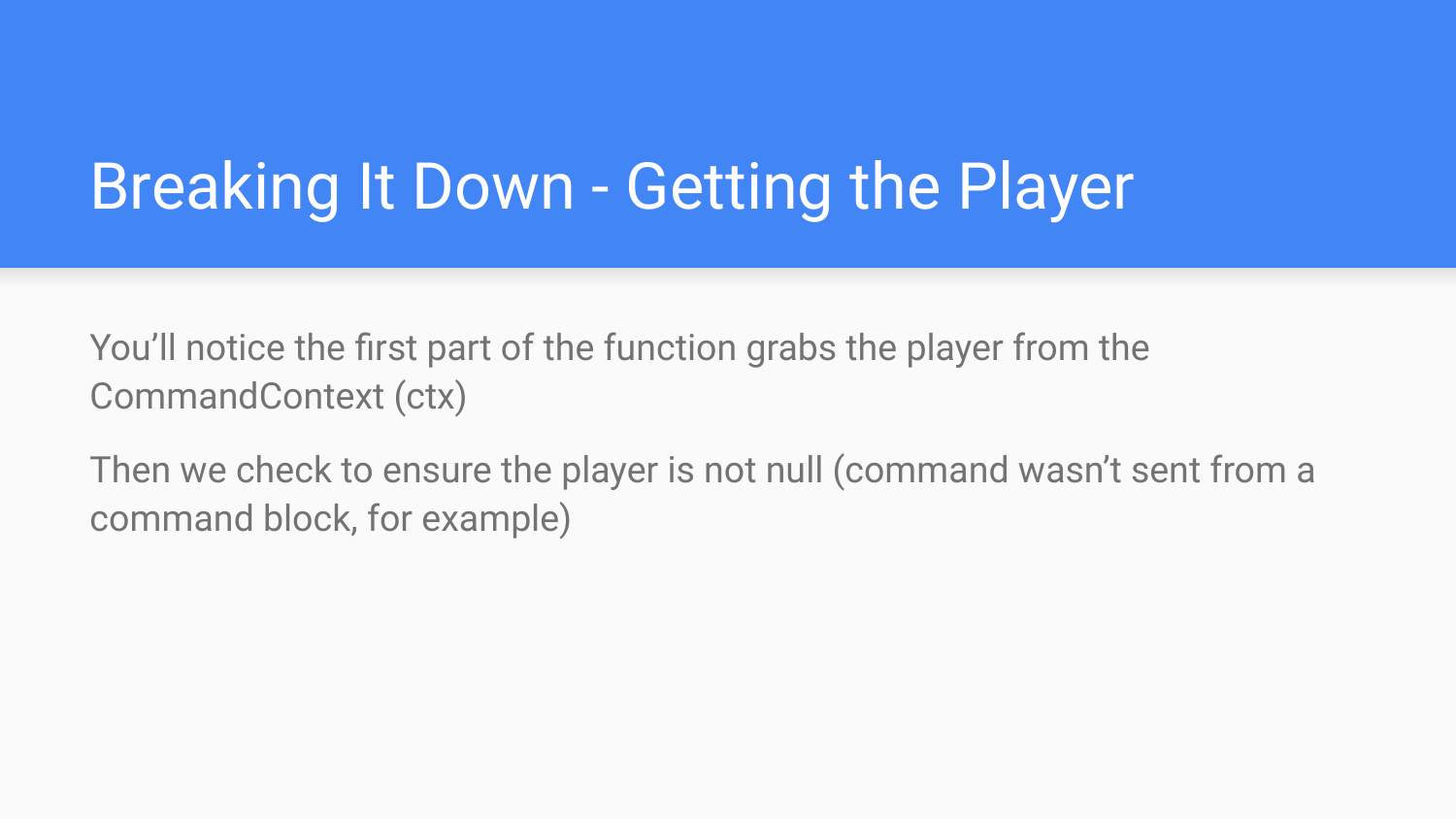

# Breaking It Down - Getting the Player
You’ll notice the first part of the function grabs the player from the CommandContext (ctx)
Then we check to ensure the player is not null (command wasn’t sent from a command block, for example)